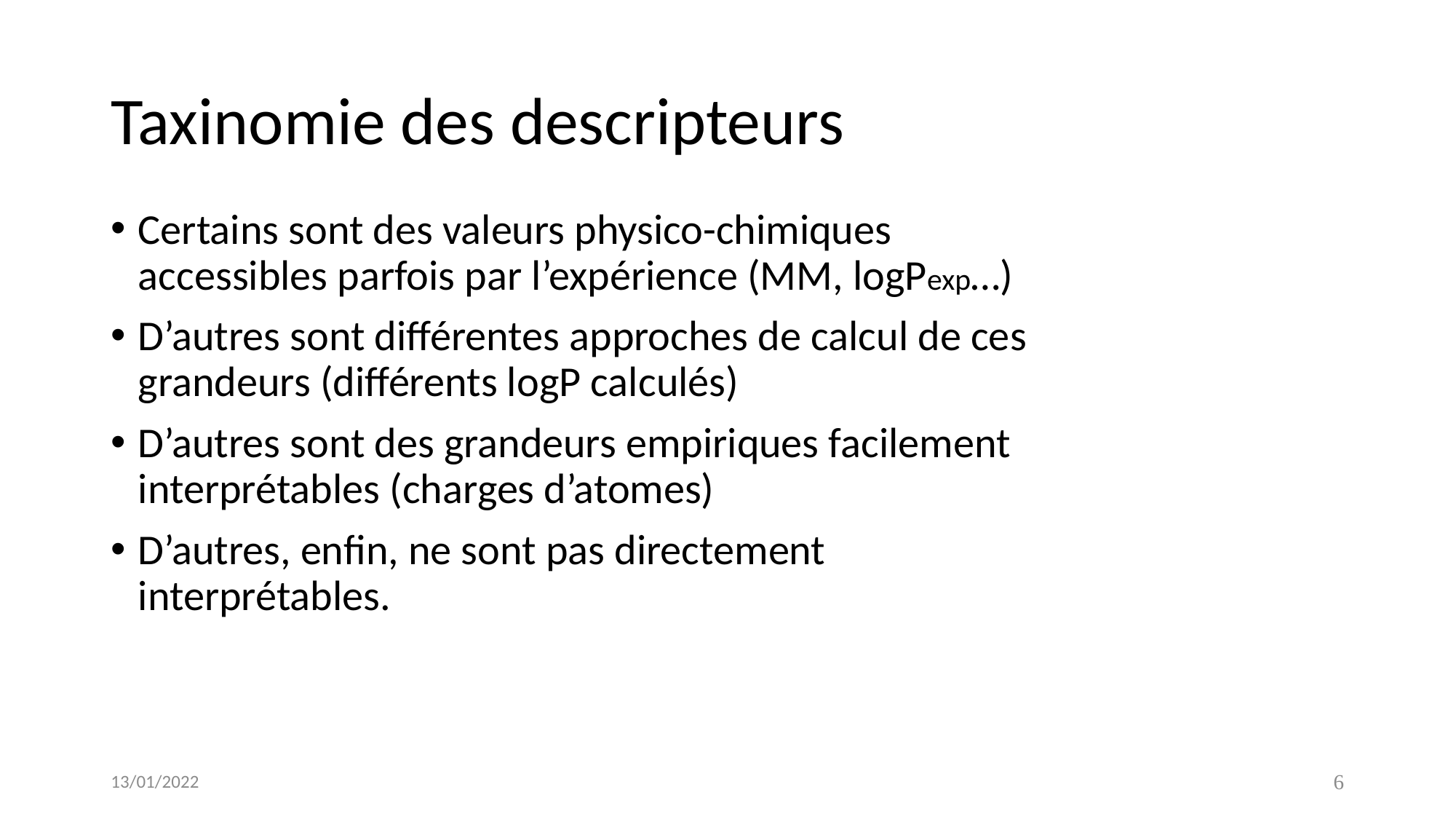

# Taxinomie des descripteurs
Certains sont des valeurs physico-chimiques accessibles parfois par l’expérience (MM, logPexp…)
D’autres sont différentes approches de calcul de ces grandeurs (différents logP calculés)
D’autres sont des grandeurs empiriques facilement interprétables (charges d’atomes)
D’autres, enfin, ne sont pas directement interprétables.
13/01/2022
6